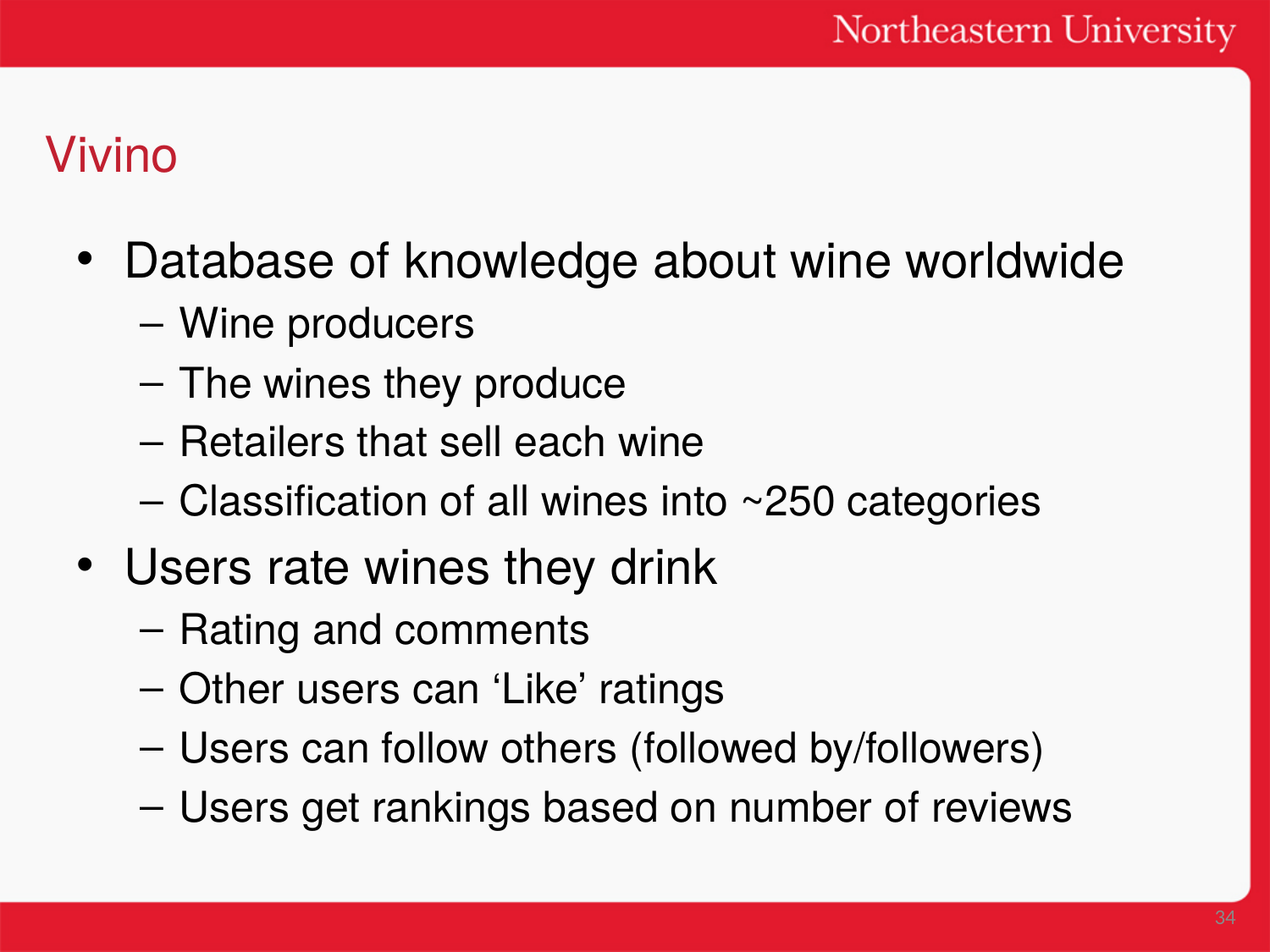

# Vivino
Database of knowledge about wine worldwide
Wine producers
The wines they produce
Retailers that sell each wine
Classification of all wines into ~250 categories
Users rate wines they drink
Rating and comments
Other users can ‘Like’ ratings
Users can follow others (followed by/followers)
Users get rankings based on number of reviews
34